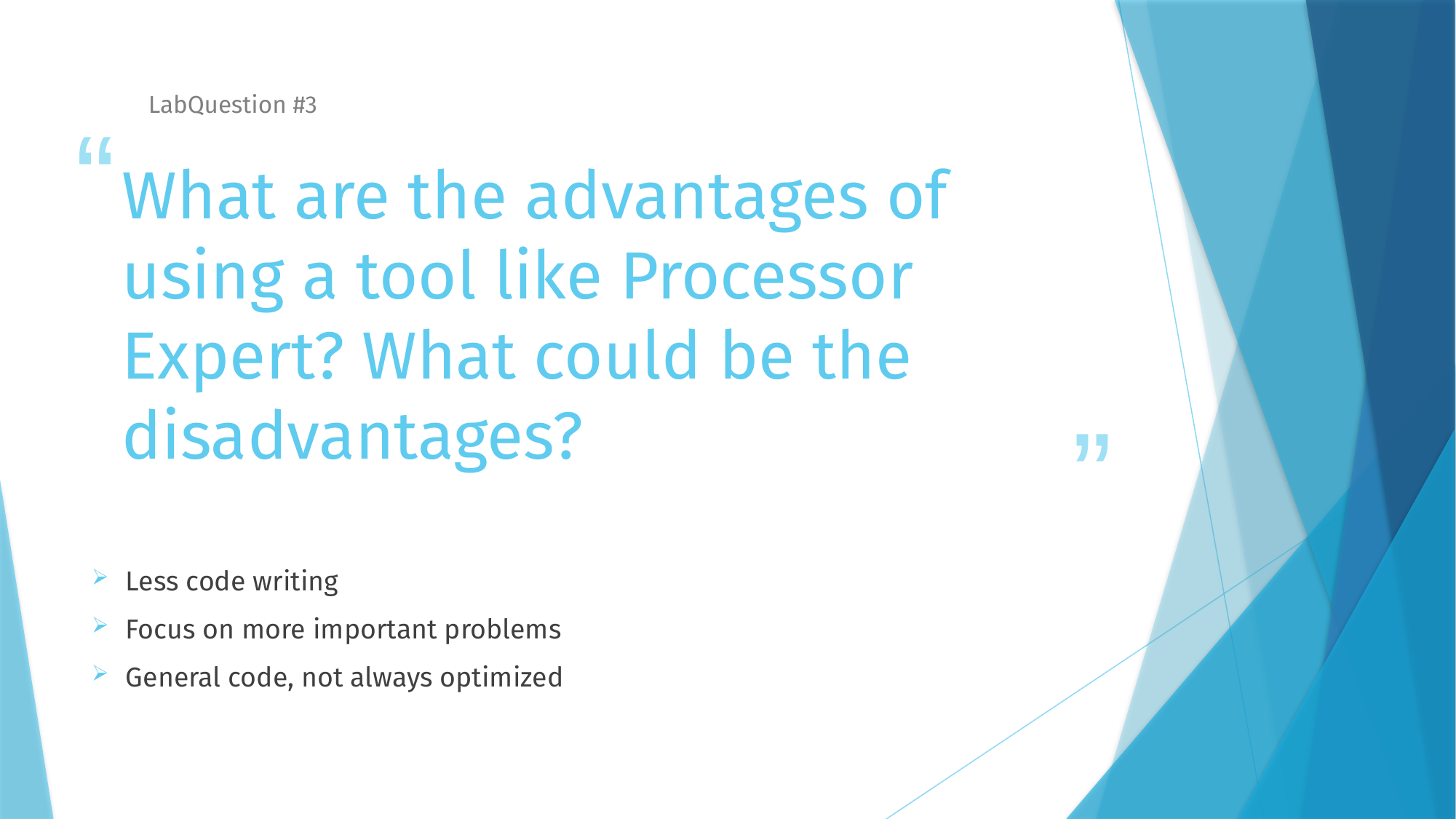

LabQuestion #3
# What are the advantages of using a tool like Processor Expert? What could be the disadvantages?
Less code writing
Focus on more important problems
General code, not always optimized